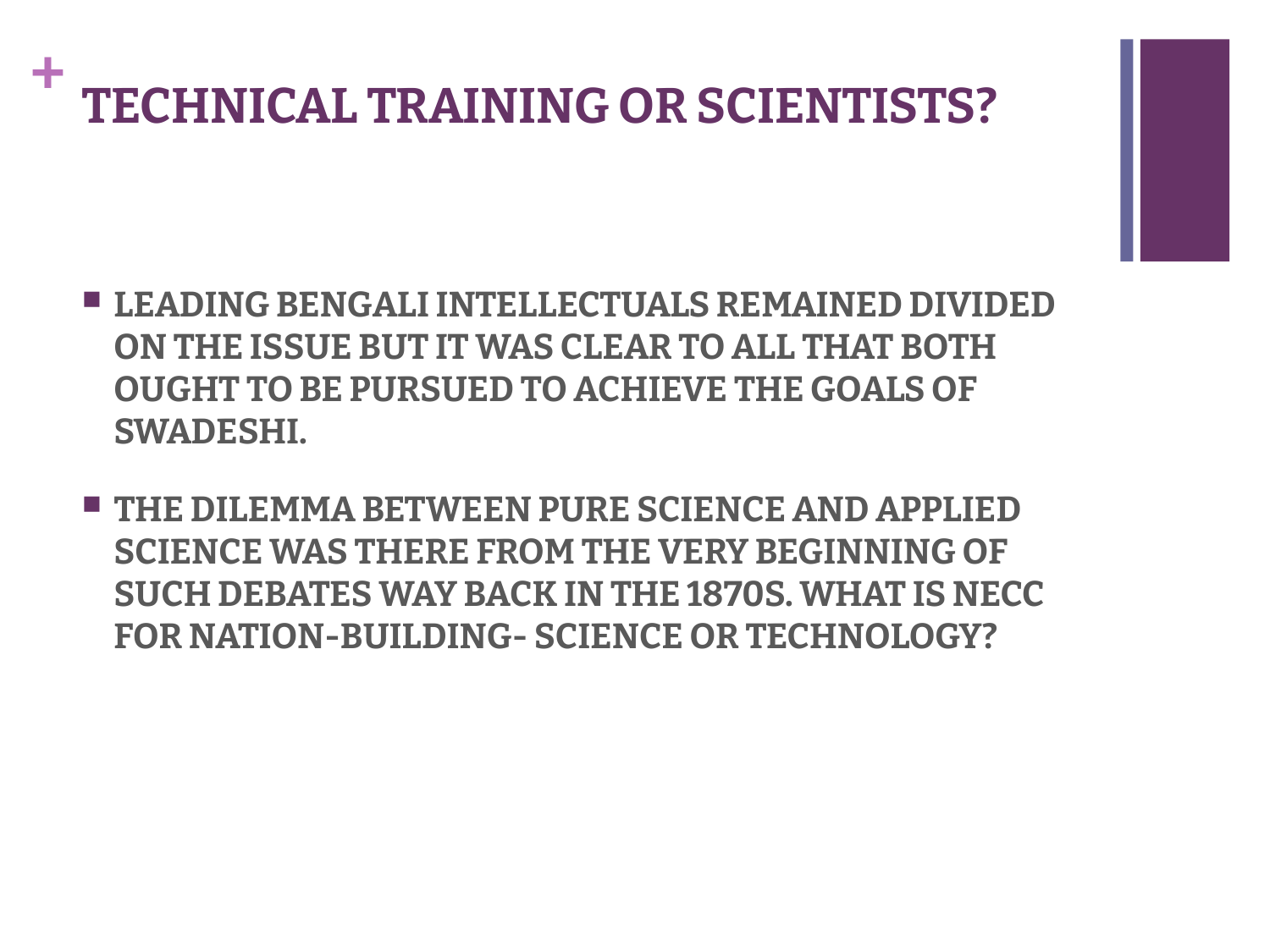

# TECHNICAL TRAINING OR SCIENTISTS?
LEADING BENGALI INTELLECTUALS REMAINED DIVIDED ON THE ISSUE BUT IT WAS CLEAR TO ALL THAT BOTH OUGHT TO BE PURSUED TO ACHIEVE THE GOALS OF SWADESHI.
THE DILEMMA BETWEEN PURE SCIENCE AND APPLIED SCIENCE WAS THERE FROM THE VERY BEGINNING OF SUCH DEBATES WAY BACK IN THE 1870S. WHAT IS NECC FOR NATION-BUILDING- SCIENCE OR TECHNOLOGY?